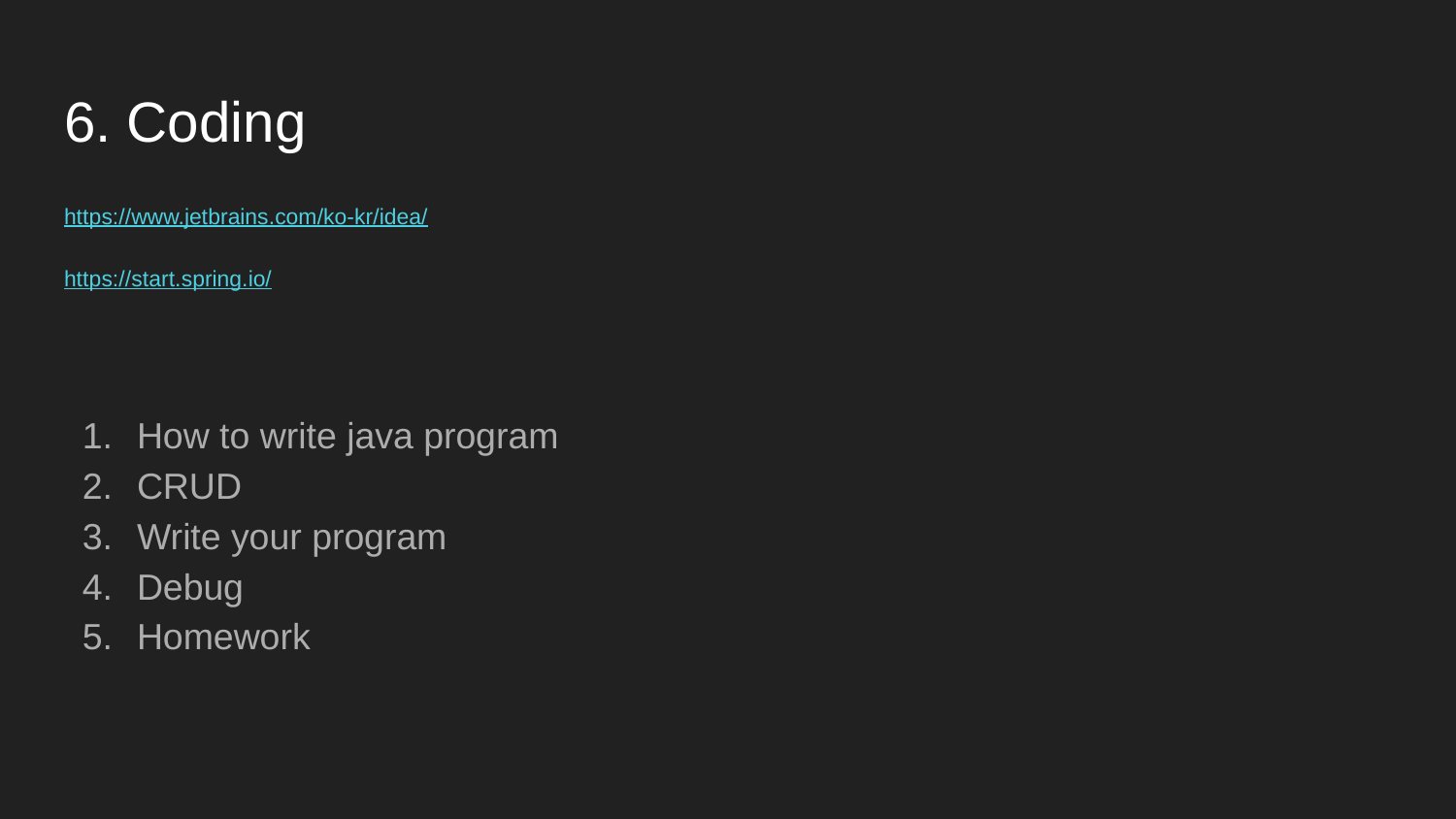

# 6. Coding
https://www.jetbrains.com/ko-kr/idea/
https://start.spring.io/

How to write java program
CRUD
Write your program
Debug
Homework